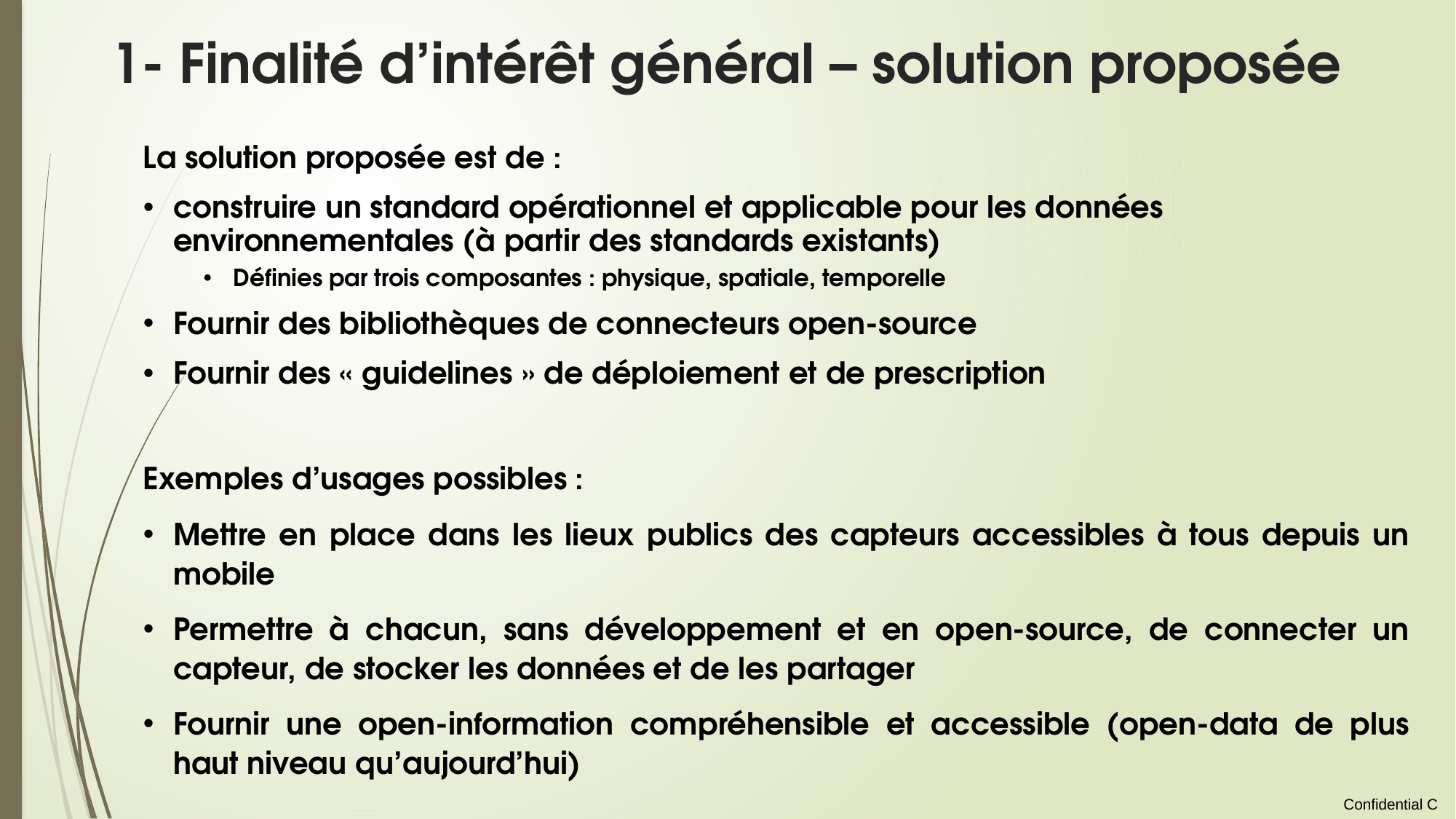

# 1- Finalité d’intérêt général – solution proposée
La solution proposée est de :
construire un standard opérationnel et applicable pour les données environnementales (à partir des standards existants)
Définies par trois composantes : physique, spatiale, temporelle
Fournir des bibliothèques de connecteurs open-source
Fournir des « guidelines » de déploiement et de prescription

Exemples d’usages possibles :
Mettre en place dans les lieux publics des capteurs accessibles à tous depuis un mobile
Permettre à chacun, sans développement et en open-source, de connecter un capteur, de stocker les données et de les partager
Fournir une open-information compréhensible et accessible (open-data de plus haut niveau qu’aujourd’hui)